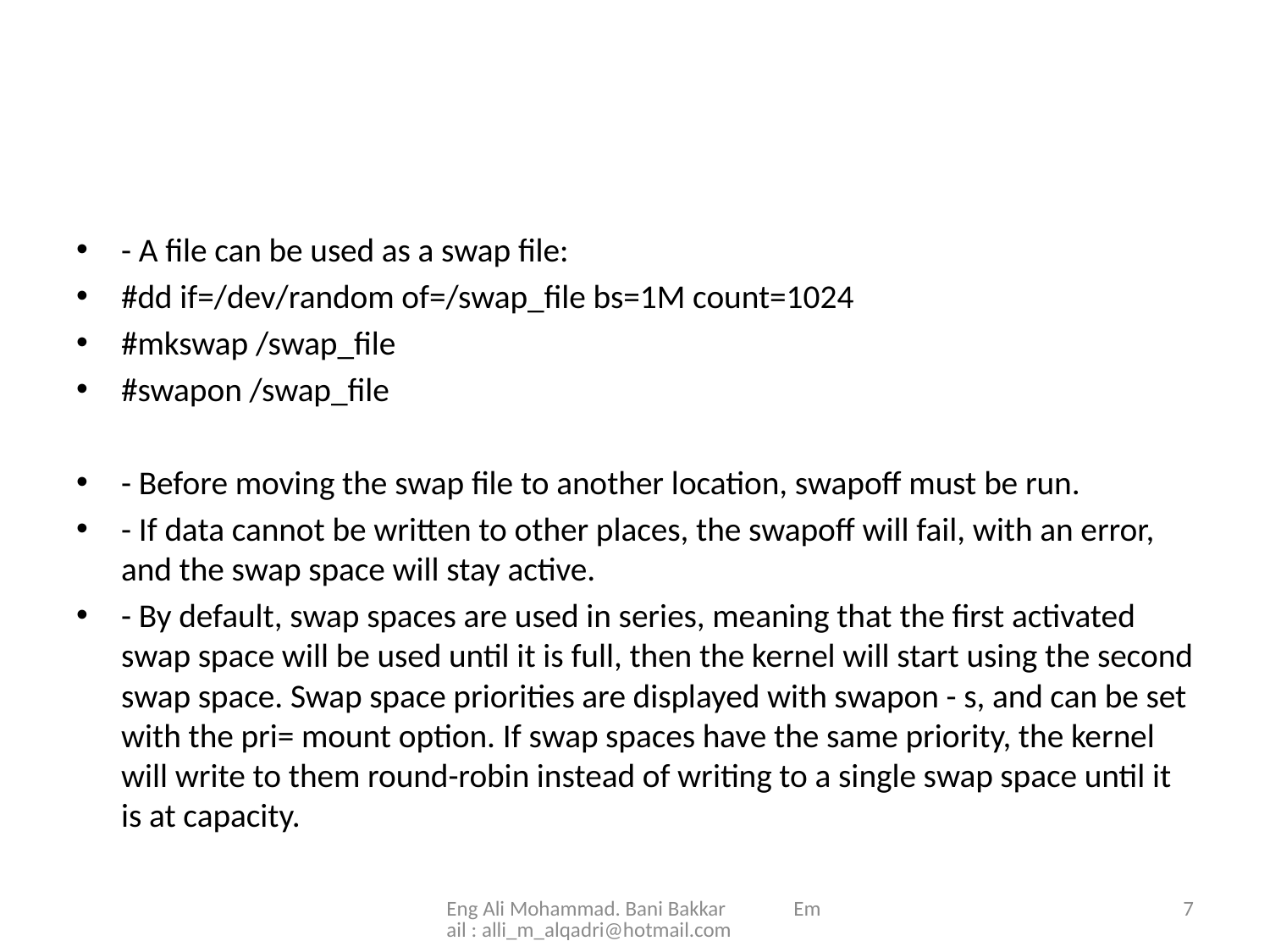

#
- A file can be used as a swap file:
#dd if=/dev/random of=/swap_file bs=1M count=1024
#mkswap /swap_file
#swapon /swap_file

- Before moving the swap file to another location, swapoff must be run.
- If data cannot be written to other places, the swapoff will fail, with an error, and the swap space will stay active.
- By default, swap spaces are used in series, meaning that the first activated swap space will be used until it is full, then the kernel will start using the second swap space. Swap space priorities are displayed with swapon - s, and can be set with the pri= mount option. If swap spaces have the same priority, the kernel will write to them round-robin instead of writing to a single swap space until it is at capacity.
Eng Ali Mohammad. Bani Bakkar              Email : alli_m_alqadri@hotmail.com
7